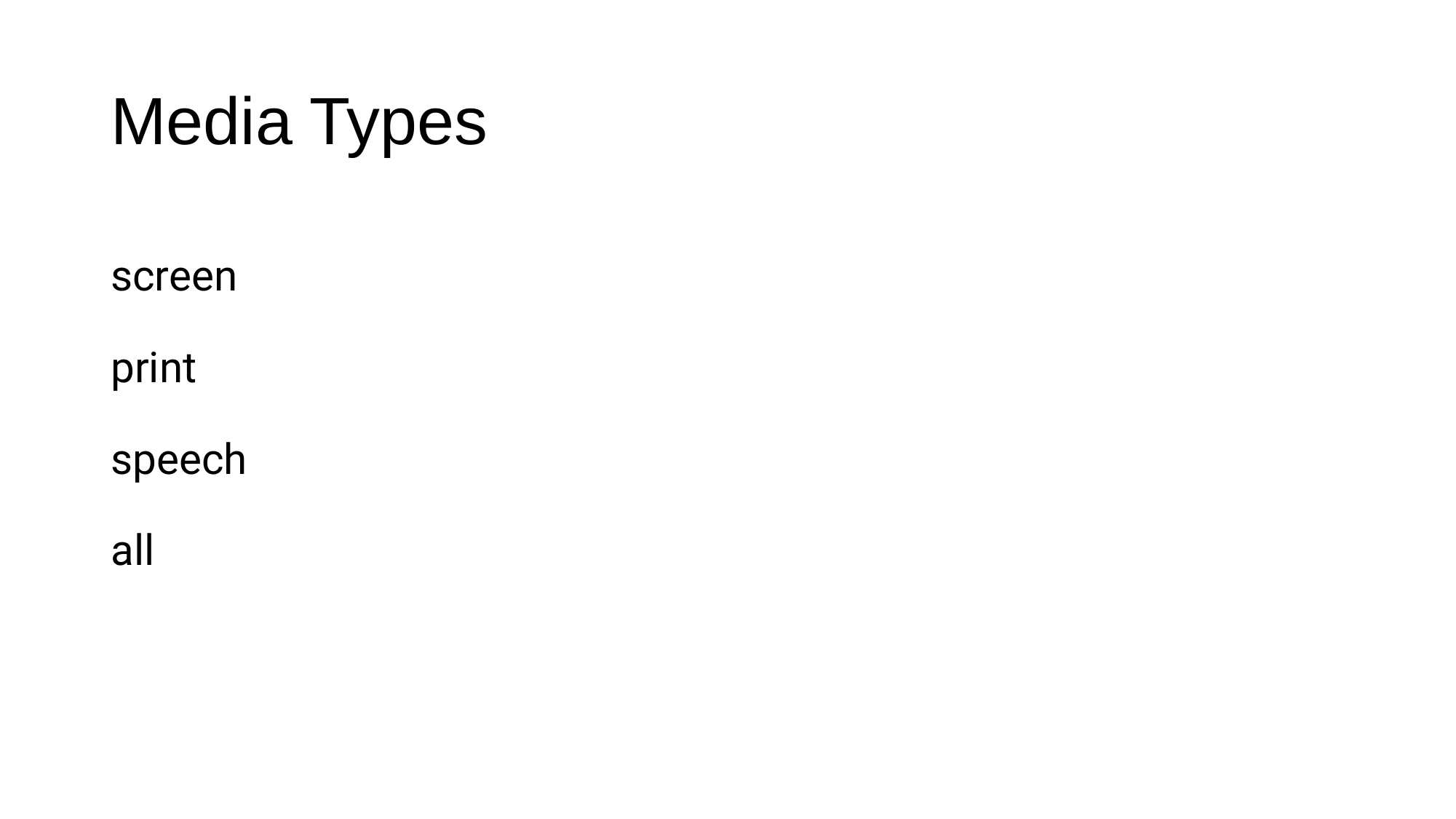

# Media Types
screen
print
speech
all